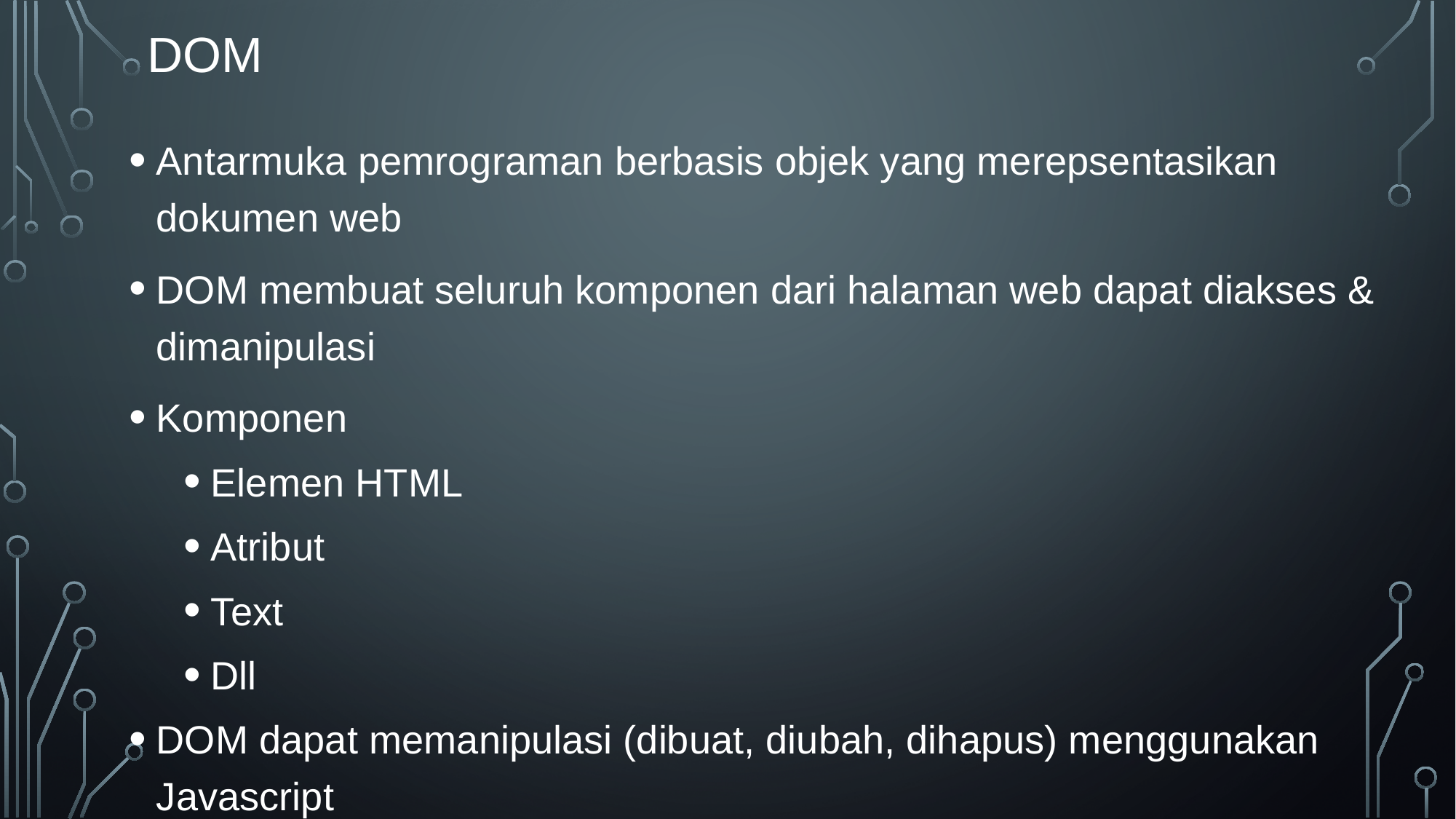

# DOM
Antarmuka pemrograman berbasis objek yang merepsentasikan dokumen web
DOM membuat seluruh komponen dari halaman web dapat diakses & dimanipulasi
Komponen
Elemen HTML
Atribut
Text
Dll
DOM dapat memanipulasi (dibuat, diubah, dihapus) menggunakan Javascript